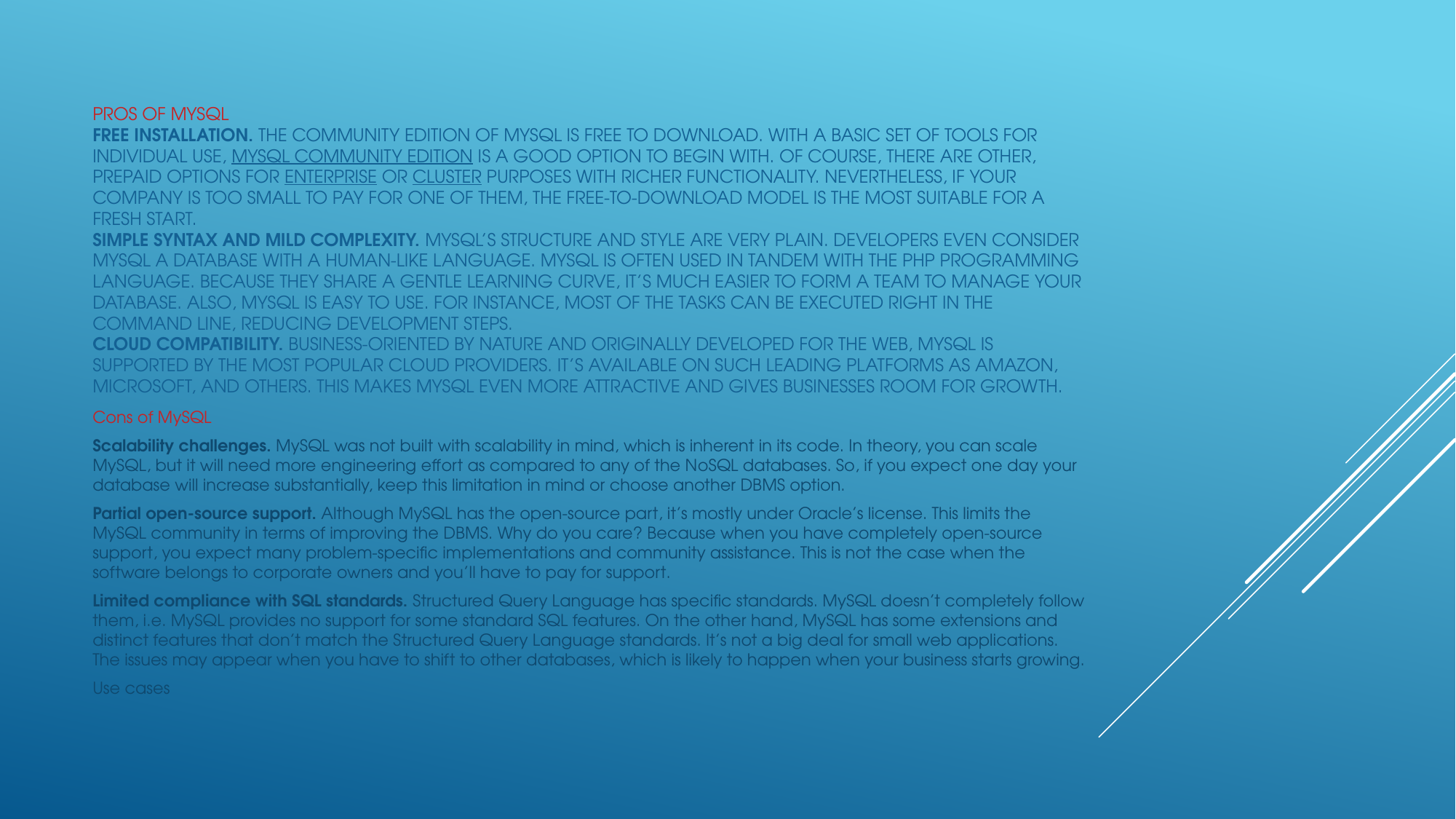

# Pros of MySQL Free installation. The community edition of MySQL is free to download. With a basic set of tools for individual use, MySQL community edition is a good option to begin with. Of course, there are other, prepaid options for Enterprise or Cluster purposes with richer functionality. Nevertheless, if your company is too small to pay for one of them, the free-to-download model is the most suitable for a fresh start. Simple syntax and mild complexity. MySQL’s structure and style are very plain. Developers even consider MySQL a database with a human-like language. MySQL is often used in tandem with the PHP programming language. Because they share a gentle learning curve, it’s much easier to form a team to manage your database. Also, MySQL is easy to use. For instance, most of the tasks can be executed right in the command line, reducing development steps. Cloud compatibility. Business-oriented by nature and originally developed for the web, MySQL is supported by the most popular cloud providers. It’s available on such leading platforms as Amazon, Microsoft, and others. This makes MySQL even more attractive and gives businesses room for growth.
Cons of MySQL
Scalability challenges. MySQL was not built with scalability in mind, which is inherent in its code. In theory, you can scale MySQL, but it will need more engineering effort as compared to any of the NoSQL databases. So, if you expect one day your database will increase substantially, keep this limitation in mind or choose another DBMS option.
Partial open-source support. Although MySQL has the open-source part, it’s mostly under Oracle’s license. This limits the MySQL community in terms of improving the DBMS. Why do you care? Because when you have completely open-source support, you expect many problem-specific implementations and community assistance. This is not the case when the software belongs to corporate owners and you’ll have to pay for support.
Limited compliance with SQL standards. Structured Query Language has specific standards. MySQL doesn’t completely follow them, i.e. MySQL provides no support for some standard SQL features. On the other hand, MySQL has some extensions and distinct features that don’t match the Structured Query Language standards. It’s not a big deal for small web applications. The issues may appear when you have to shift to other databases, which is likely to happen when your business starts growing.
Use cases